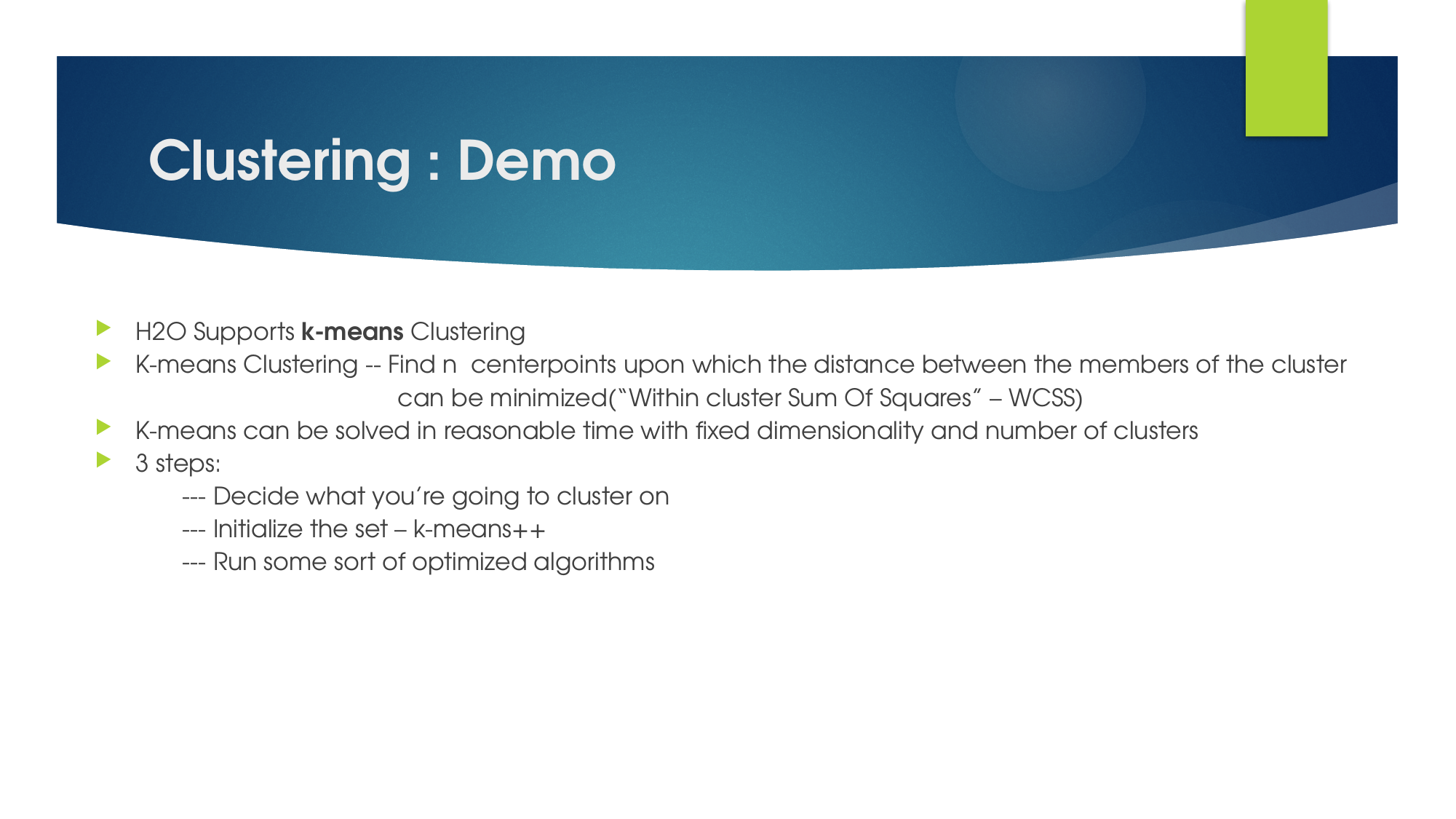

# Clustering : Demo
H2O Supports k-means Clustering
K-means Clustering -- Find n  centerpoints upon which the distance between the members of the cluster
                                             can be minimized(“Within cluster Sum Of Squares” – WCSS)
K-means can be solved in reasonable time with fixed dimensionality and number of clusters
3 steps:
             --- Decide what you’re going to cluster on
             --- Initialize the set – k-means++
             --- Run some sort of optimized algorithms